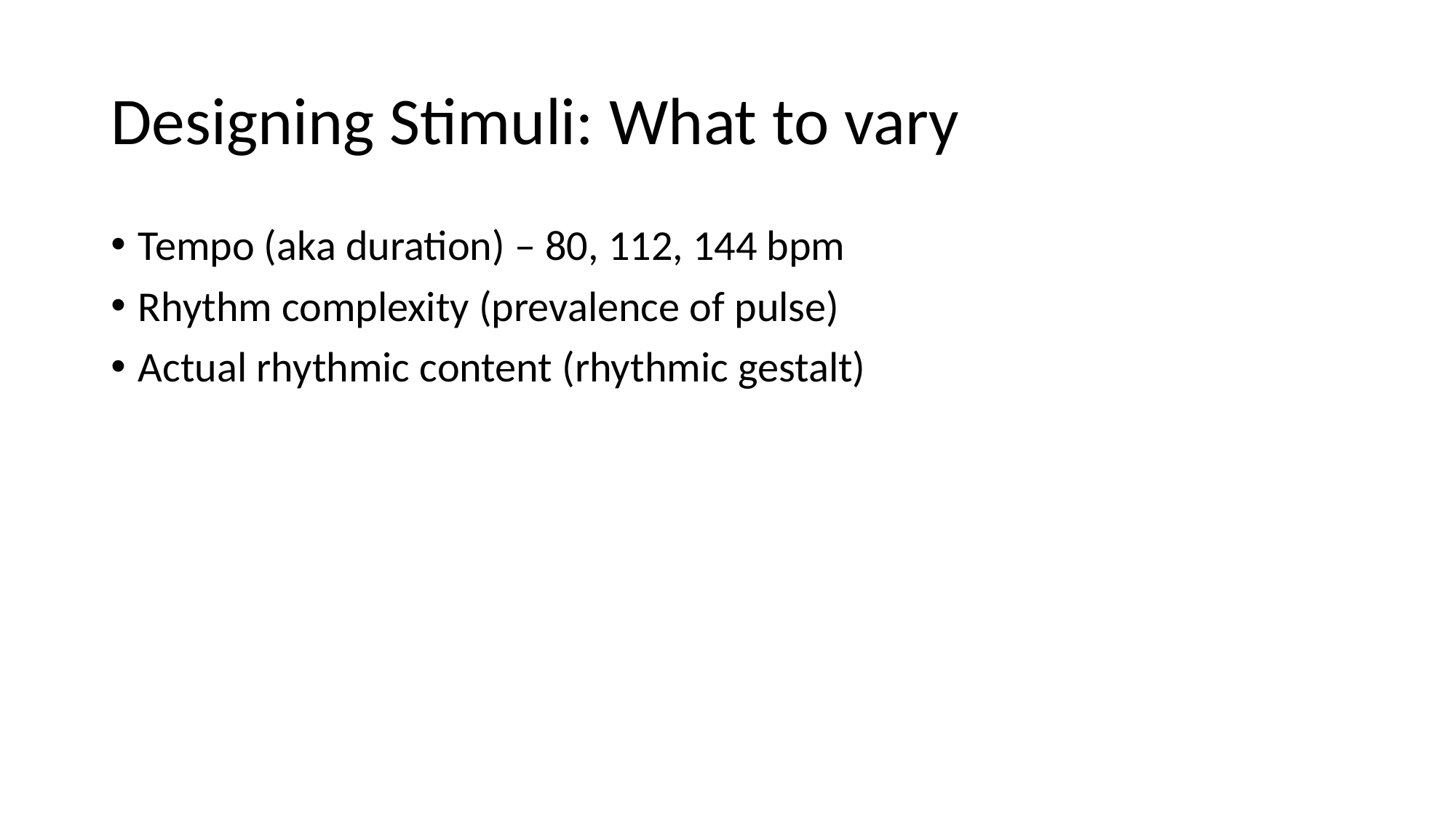

# Designing Stimuli: What to vary
Tempo (aka duration) – 80, 112, 144 bpm
Rhythm complexity (prevalence of pulse)
Actual rhythmic content (rhythmic gestalt)